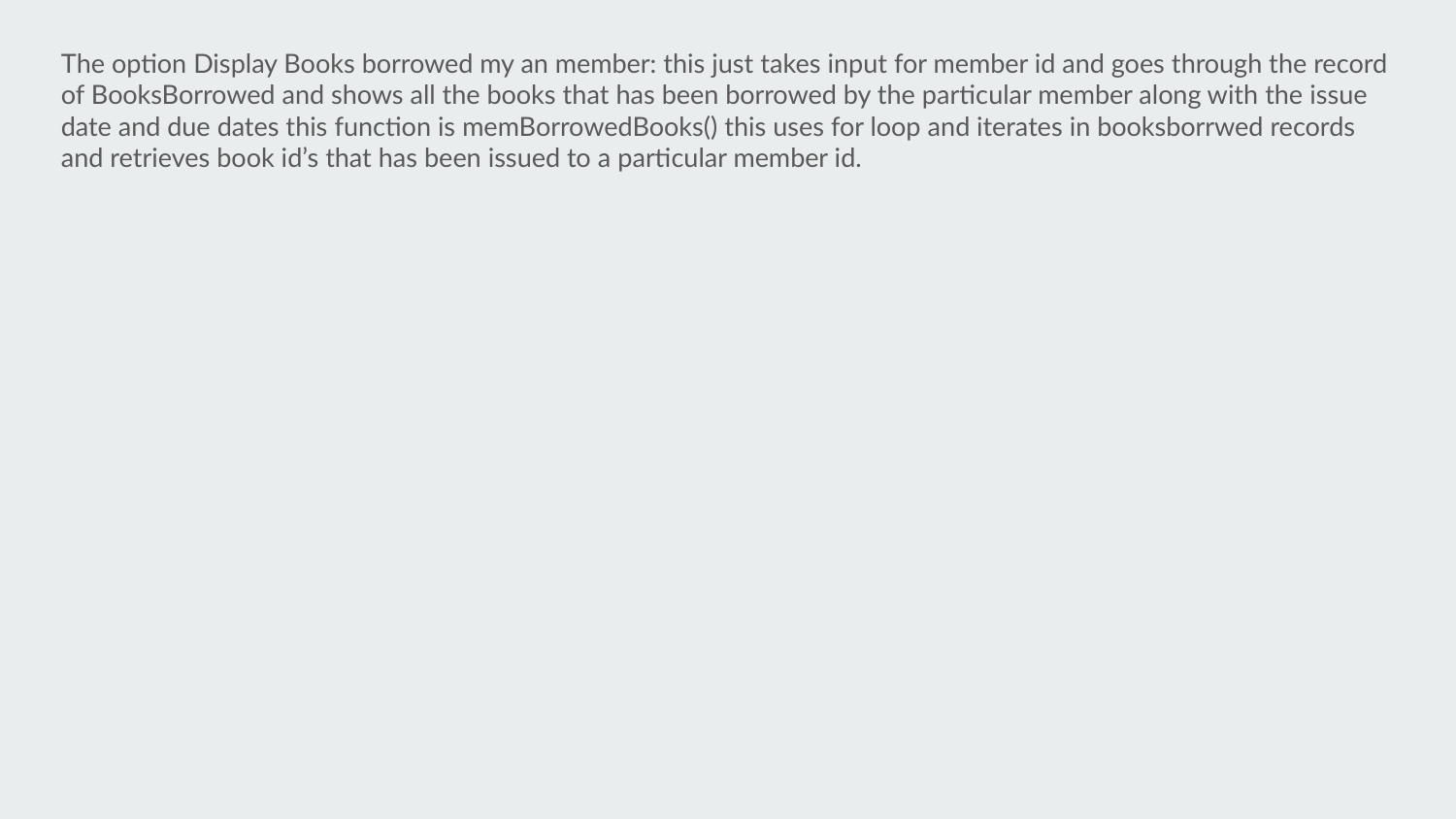

The option Display Books borrowed my an member: this just takes input for member id and goes through the record of BooksBorrowed and shows all the books that has been borrowed by the particular member along with the issue date and due dates this function is memBorrowedBooks() this uses for loop and iterates in booksborrwed records and retrieves book id’s that has been issued to a particular member id.